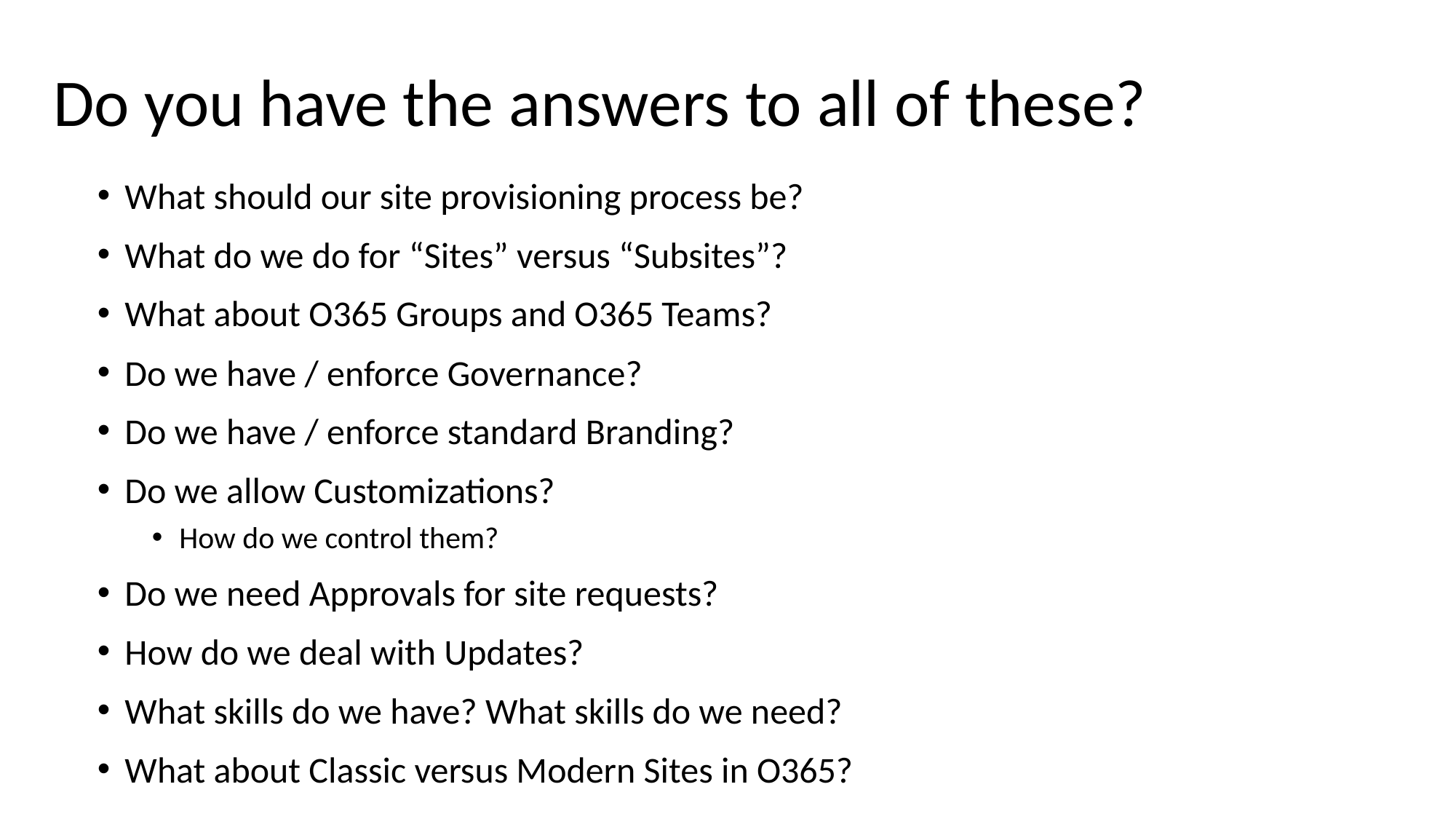

# Do you have the answers to all of these?
What should our site provisioning process be?
What do we do for “Sites” versus “Subsites”?
What about O365 Groups and O365 Teams?
Do we have / enforce Governance?
Do we have / enforce standard Branding?
Do we allow Customizations?
How do we control them?
Do we need Approvals for site requests?
How do we deal with Updates?
What skills do we have? What skills do we need?
What about Classic versus Modern Sites in O365?